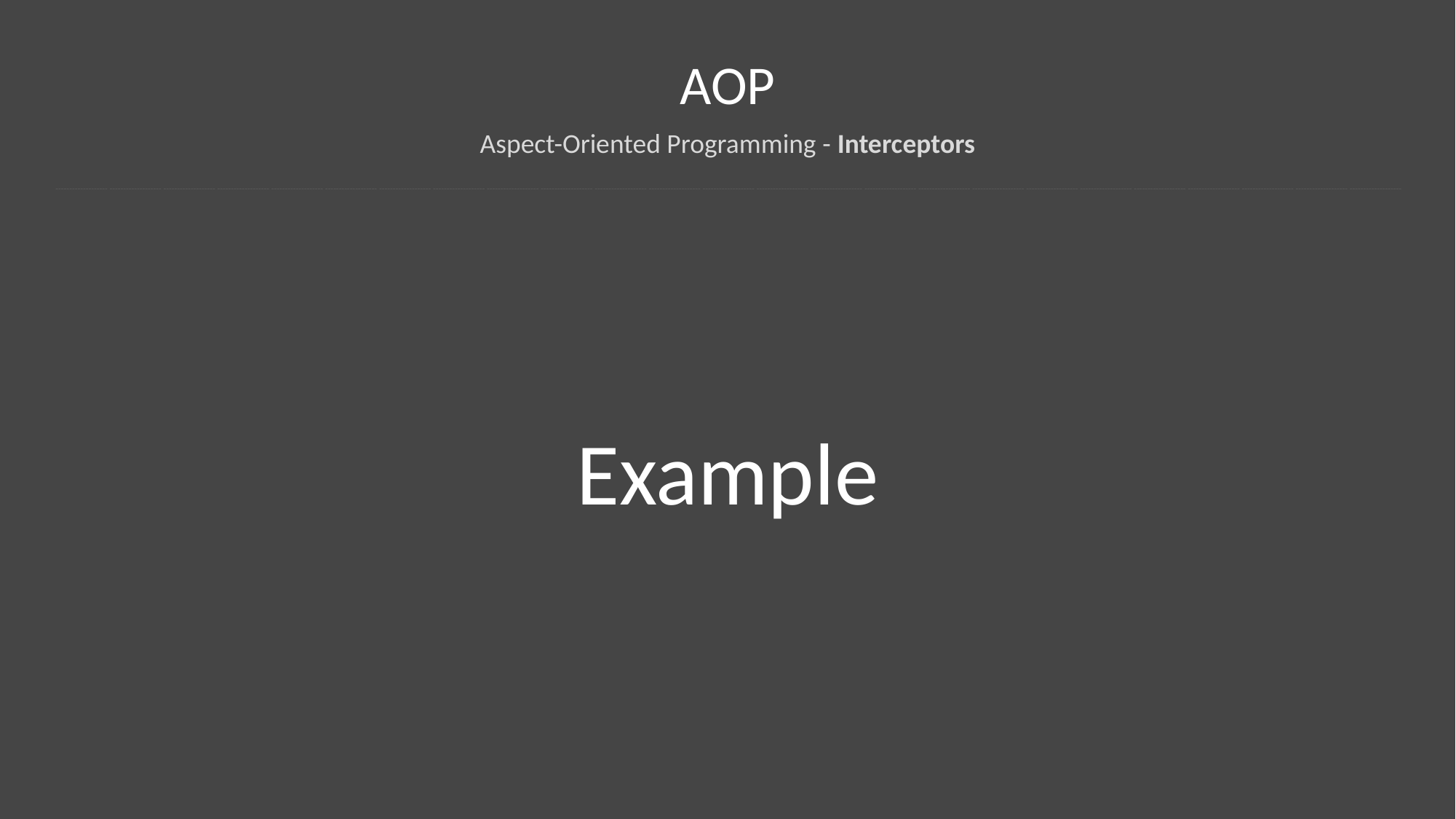

AOP
Aspect-Oriented Programming - Interceptors
------------------- ------------------- ------------------- ------------------- ------------------- ------------------- ------------------- ------------------- ------------------- ------------------- ------------------- ------------------- ------------------- ------------------- ------------------- ------------------- ------------------- ------------------- ------------------- ------------------- ------------------- ------------------- ------------------- ------------------- -------------------
Example